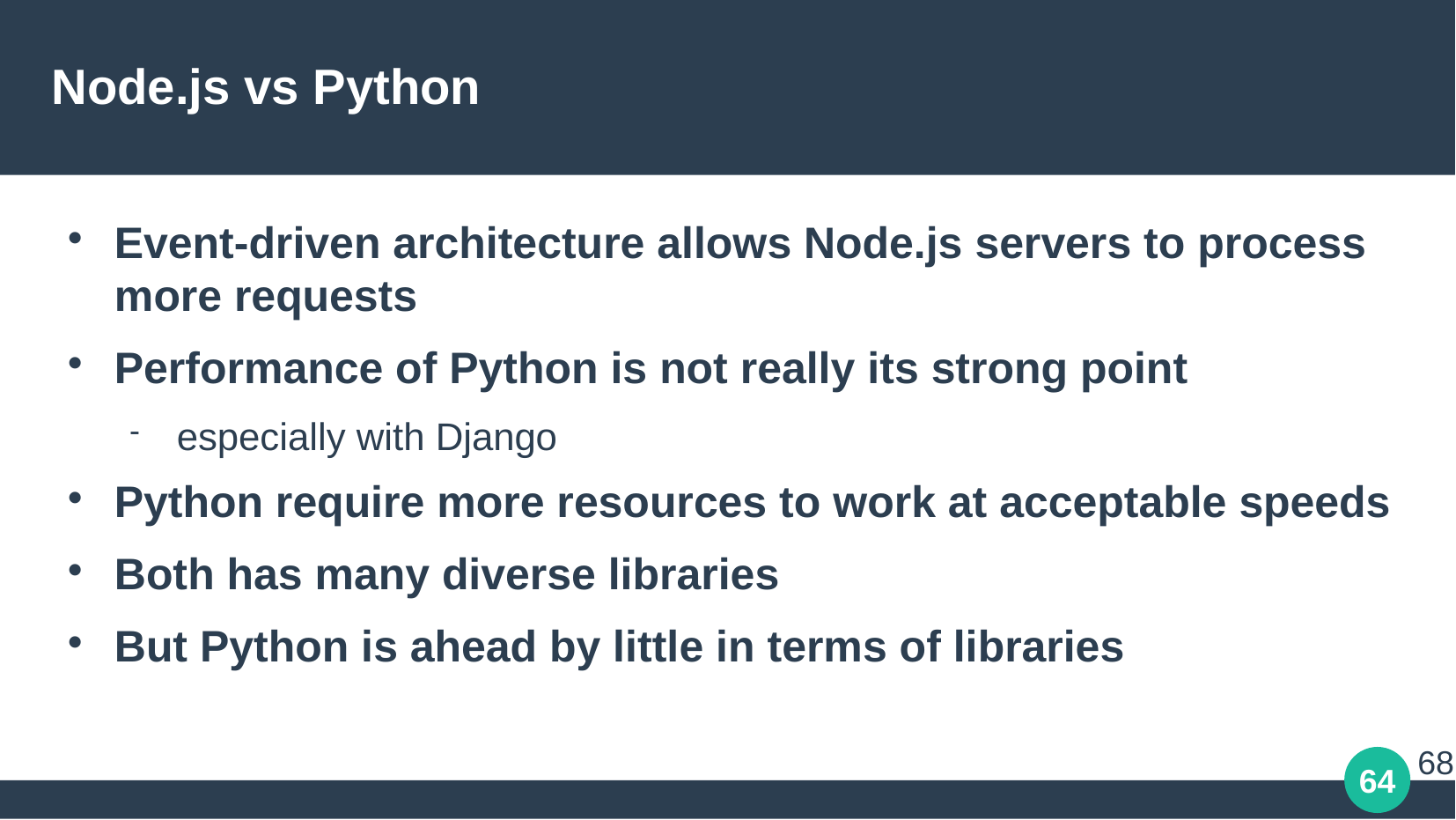

# Node.js vs Python
Event-driven architecture allows Node.js servers to process more requests
Performance of Python is not really its strong point
especially with Django
Python require more resources to work at acceptable speeds
Both has many diverse libraries
But Python is ahead by little in terms of libraries
68